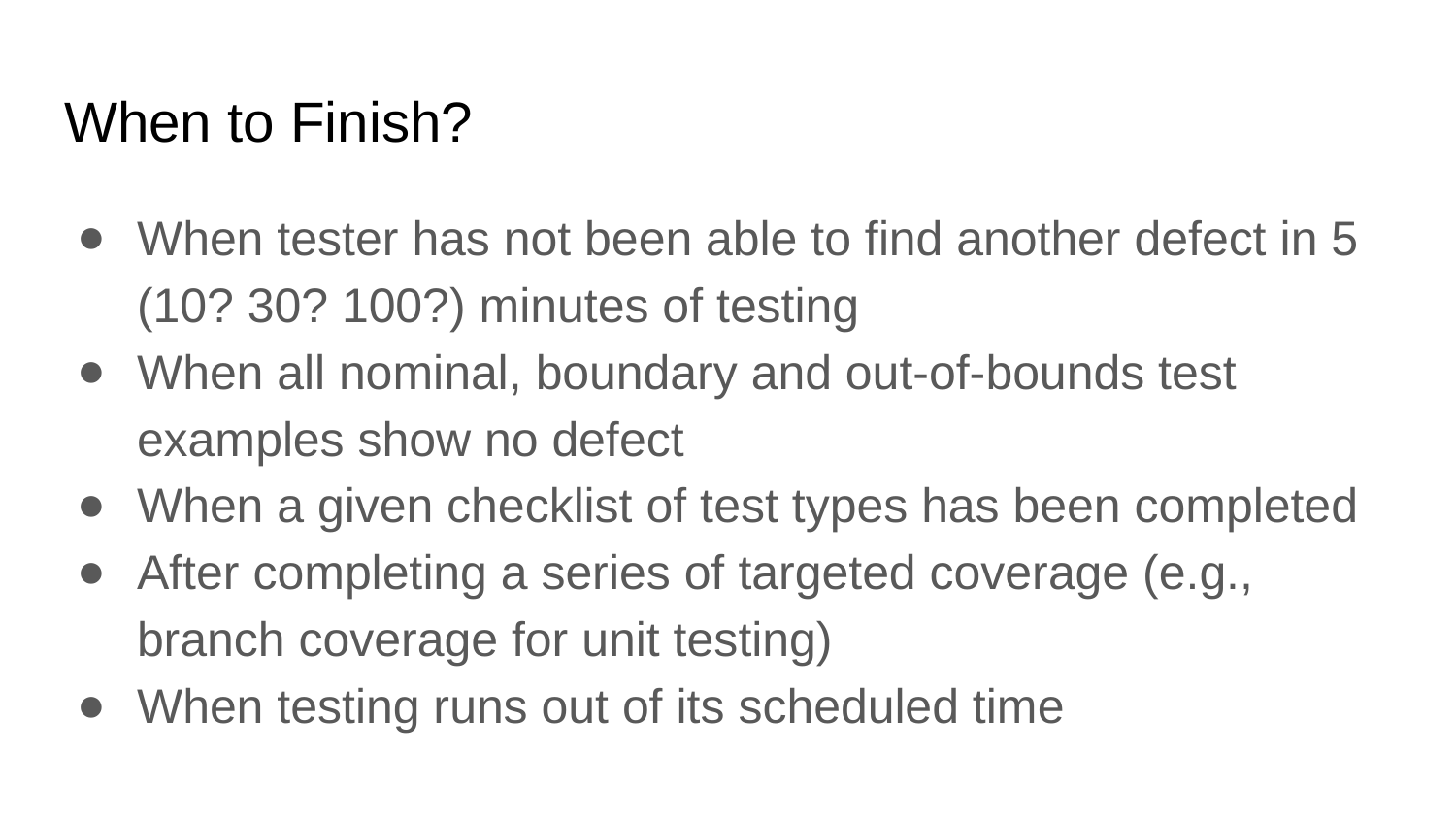

# When to Finish?
When tester has not been able to find another defect in 5 (10? 30? 100?) minutes of testing
When all nominal, boundary and out-of-bounds test examples show no defect
When a given checklist of test types has been completed
After completing a series of targeted coverage (e.g., branch coverage for unit testing)
When testing runs out of its scheduled time